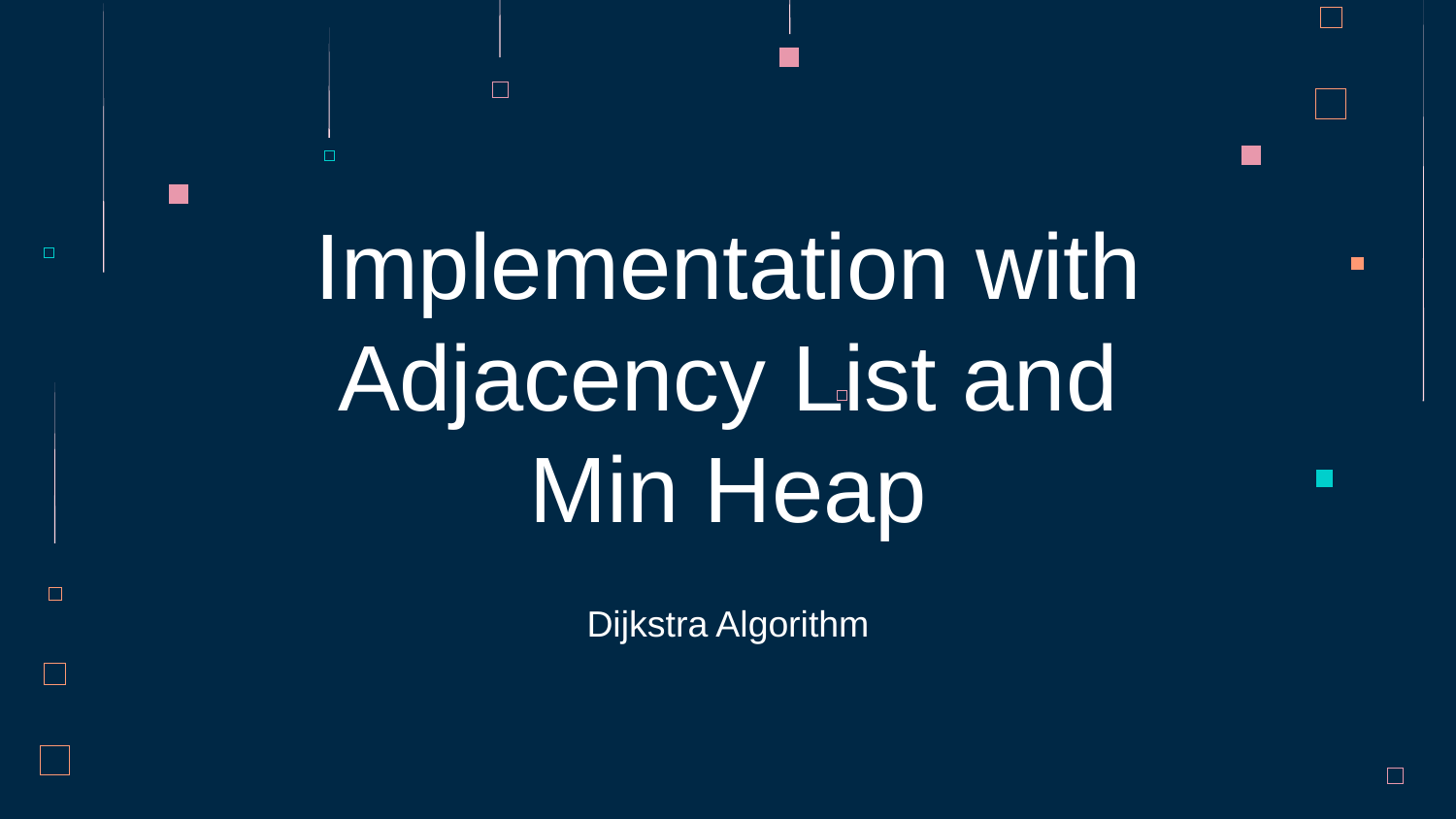

# Implementation with Adjacency List and Min Heap
Dijkstra Algorithm